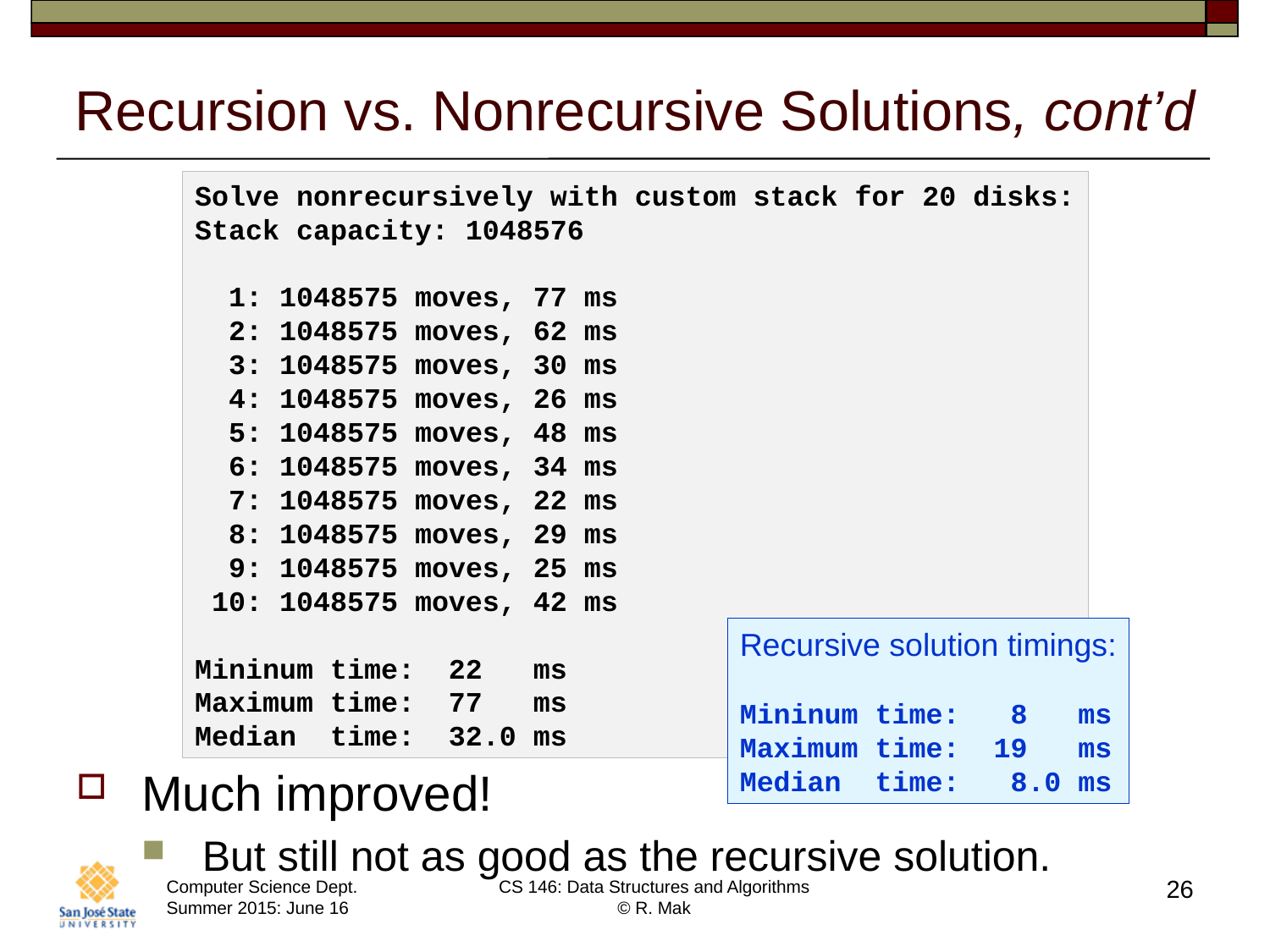

# Recursion vs. Nonrecursive Solutions, cont’d
Solve nonrecursively with custom stack for 20 disks:
Stack capacity: 1048576

  1: 1048575 moves, 77 ms
  2: 1048575 moves, 62 ms
  3: 1048575 moves, 30 ms
  4: 1048575 moves, 26 ms
  5: 1048575 moves, 48 ms
  6: 1048575 moves, 34 ms
  7: 1048575 moves, 22 ms
  8: 1048575 moves, 29 ms
  9: 1048575 moves, 25 ms
 10: 1048575 moves, 42 ms

Mininum time:  22   ms
Maximum time:  77   ms
Median  time:  32.0 ms
Recursive solution timings:

Mininum time:   8   ms
Maximum time:  19   ms
Median  time:   8.0 ms
Much improved!
But still not as good as the recursive solution.
26